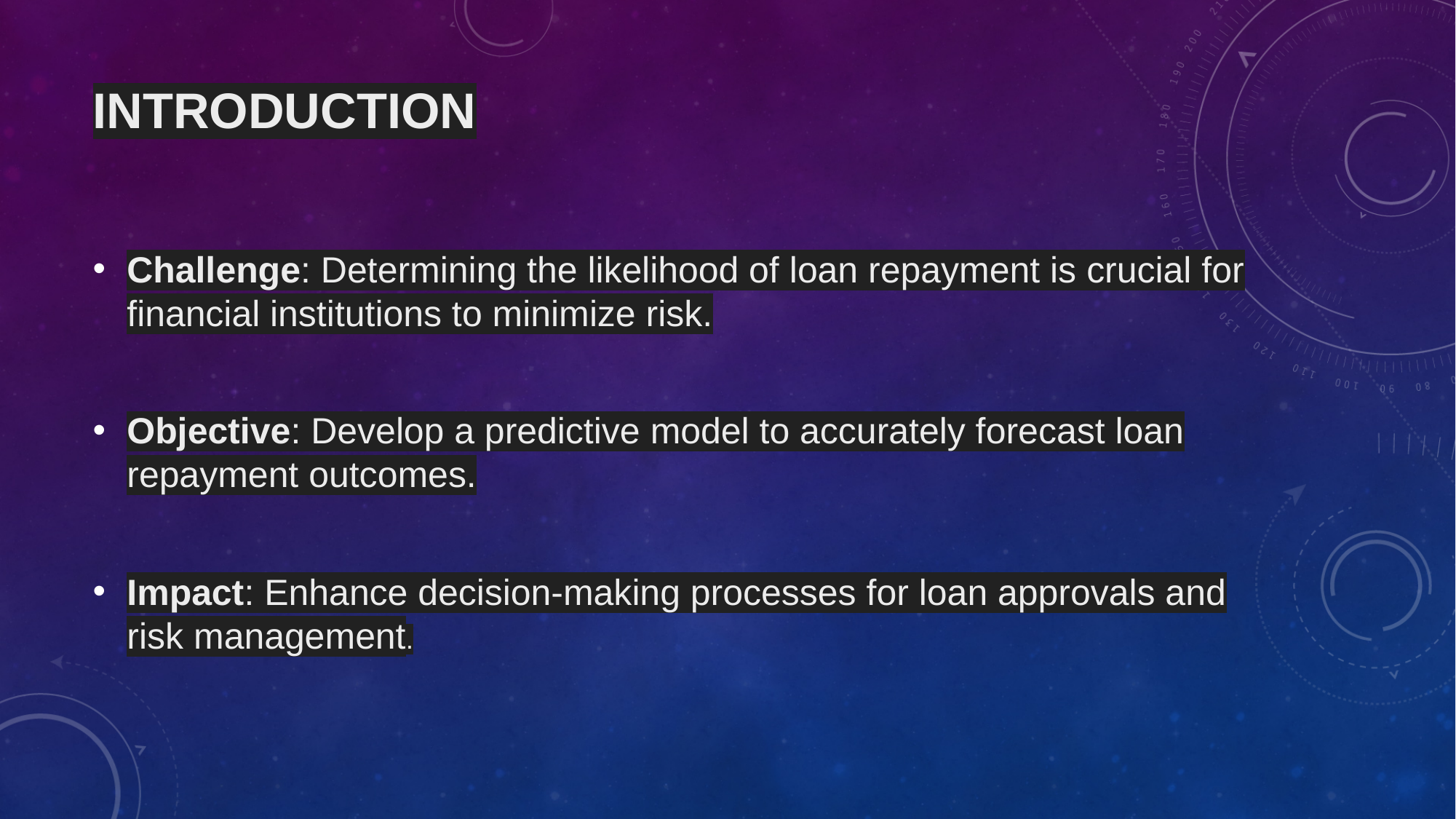

# Introduction
Challenge: Determining the likelihood of loan repayment is crucial for financial institutions to minimize risk.

Objective: Develop a predictive model to accurately forecast loan repayment outcomes.

Impact: Enhance decision-making processes for loan approvals and risk management.